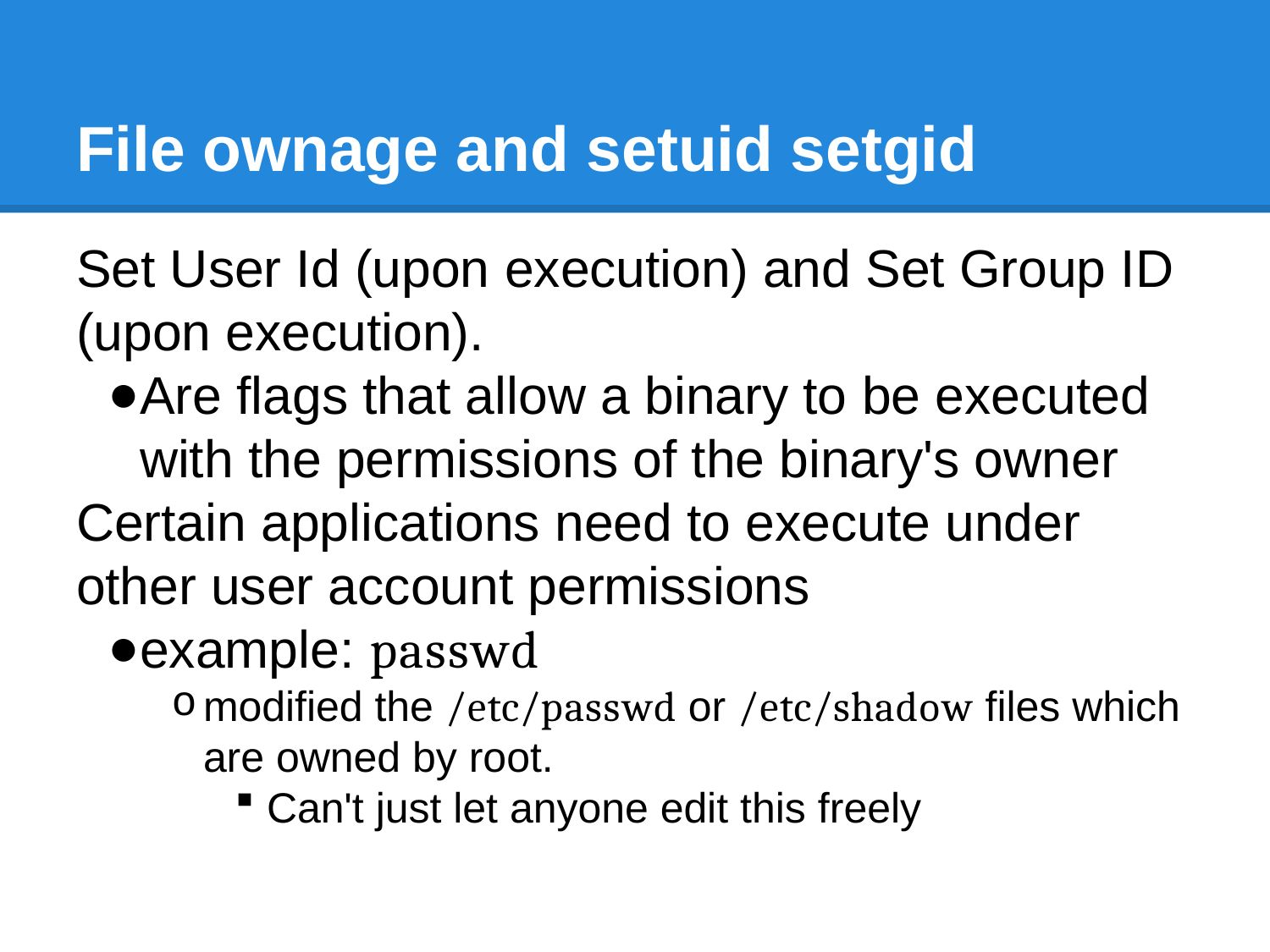

# File ownage and setuid setgid
Set User Id (upon execution) and Set Group ID (upon execution).
Are flags that allow a binary to be executed with the permissions of the binary's owner
Certain applications need to execute under other user account permissions
example: passwd
modified the /etc/passwd or /etc/shadow files which are owned by root.
Can't just let anyone edit this freely